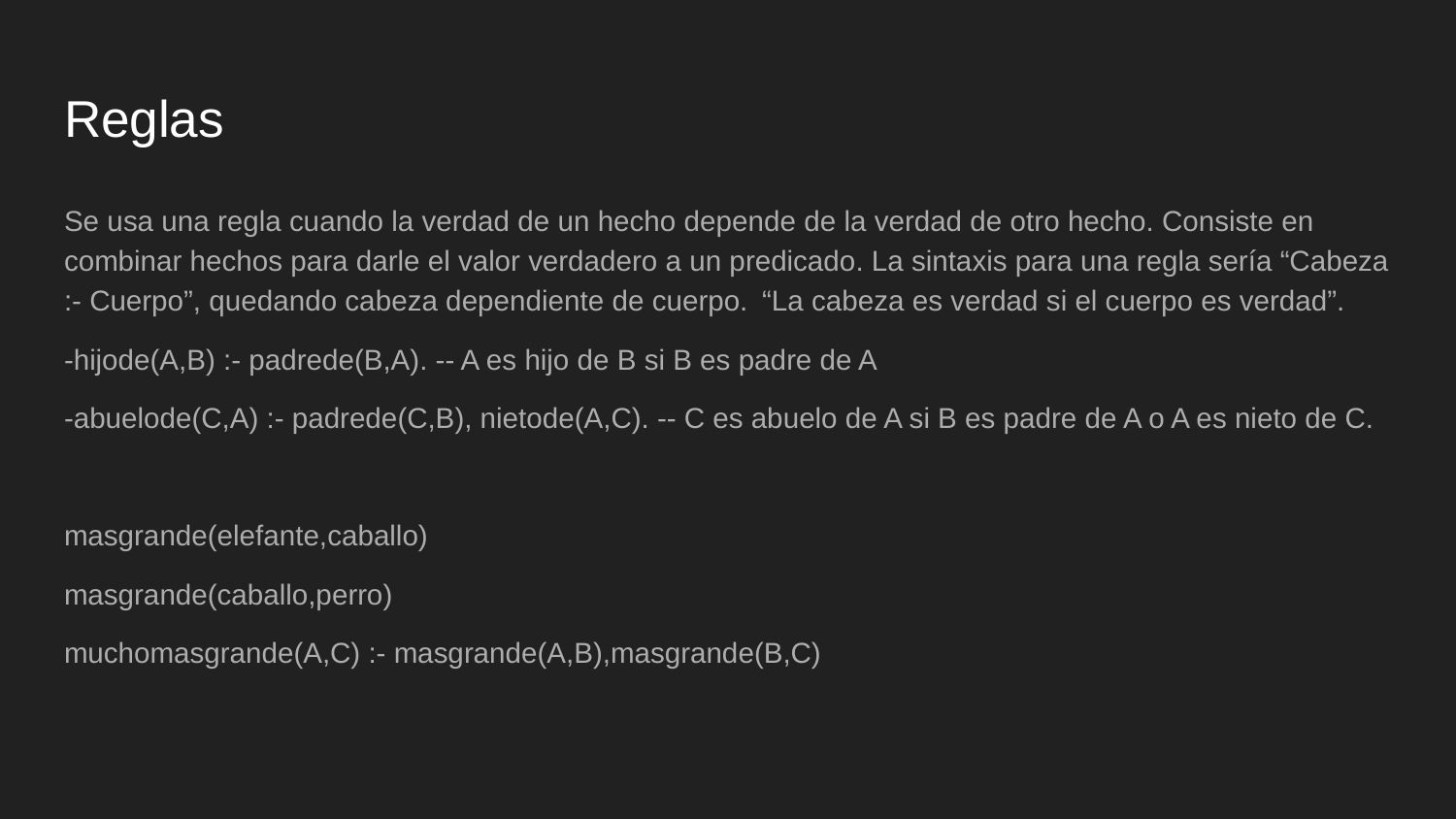

# Reglas
Se usa una regla cuando la verdad de un hecho depende de la verdad de otro hecho. Consiste en combinar hechos para darle el valor verdadero a un predicado. La sintaxis para una regla sería “Cabeza :- Cuerpo”, quedando cabeza dependiente de cuerpo.  “La cabeza es verdad si el cuerpo es verdad”.
-hijode(A,B) :- padrede(B,A). -- A es hijo de B si B es padre de A
-abuelode(C,A) :- padrede(C,B), nietode(A,C). -- C es abuelo de A si B es padre de A o A es nieto de C.

masgrande(elefante,caballo)
masgrande(caballo,perro)
muchomasgrande(A,C) :- masgrande(A,B),masgrande(B,C)